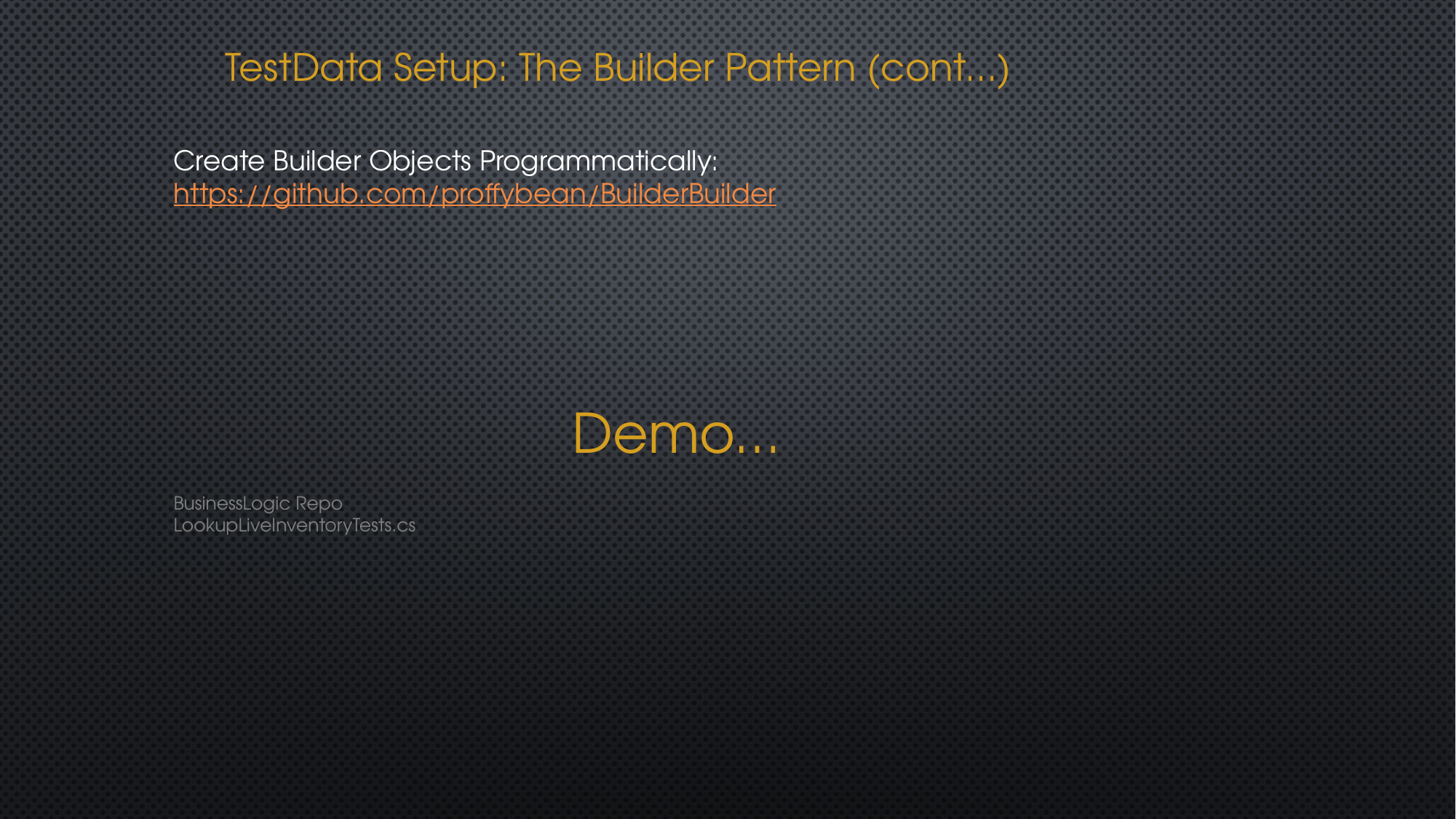

# TestData Setup: The Builder Pattern (cont…)
Create Builder Objects Programmatically:
https://github.com/proffybean/BuilderBuilder

Demo…
BusinessLogic Repo
LookupLiveInventoryTests.cs